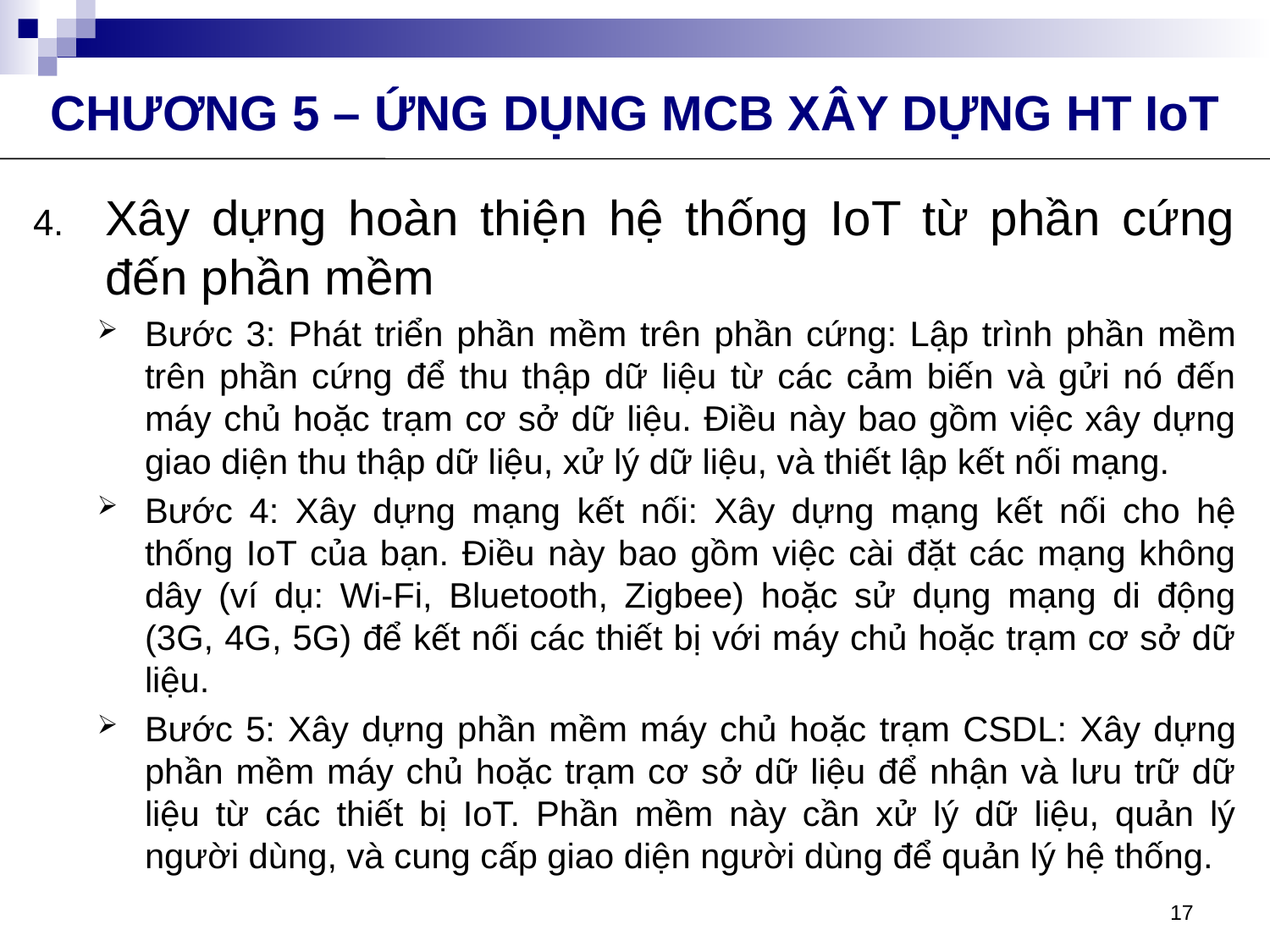

CHƯƠNG 5 – ỨNG DỤNG MCB XÂY DỰNG HT IoT

Xây dựng hoàn thiện hệ thống IoT từ phần cứng đến phần mềm
Bước 3: Phát triển phần mềm trên phần cứng: Lập trình phần mềm trên phần cứng để thu thập dữ liệu từ các cảm biến và gửi nó đến máy chủ hoặc trạm cơ sở dữ liệu. Điều này bao gồm việc xây dựng giao diện thu thập dữ liệu, xử lý dữ liệu, và thiết lập kết nối mạng.
Bước 4: Xây dựng mạng kết nối: Xây dựng mạng kết nối cho hệ thống IoT của bạn. Điều này bao gồm việc cài đặt các mạng không dây (ví dụ: Wi-Fi, Bluetooth, Zigbee) hoặc sử dụng mạng di động (3G, 4G, 5G) để kết nối các thiết bị với máy chủ hoặc trạm cơ sở dữ liệu.
Bước 5: Xây dựng phần mềm máy chủ hoặc trạm CSDL: Xây dựng phần mềm máy chủ hoặc trạm cơ sở dữ liệu để nhận và lưu trữ dữ liệu từ các thiết bị IoT. Phần mềm này cần xử lý dữ liệu, quản lý người dùng, và cung cấp giao diện người dùng để quản lý hệ thống.
17